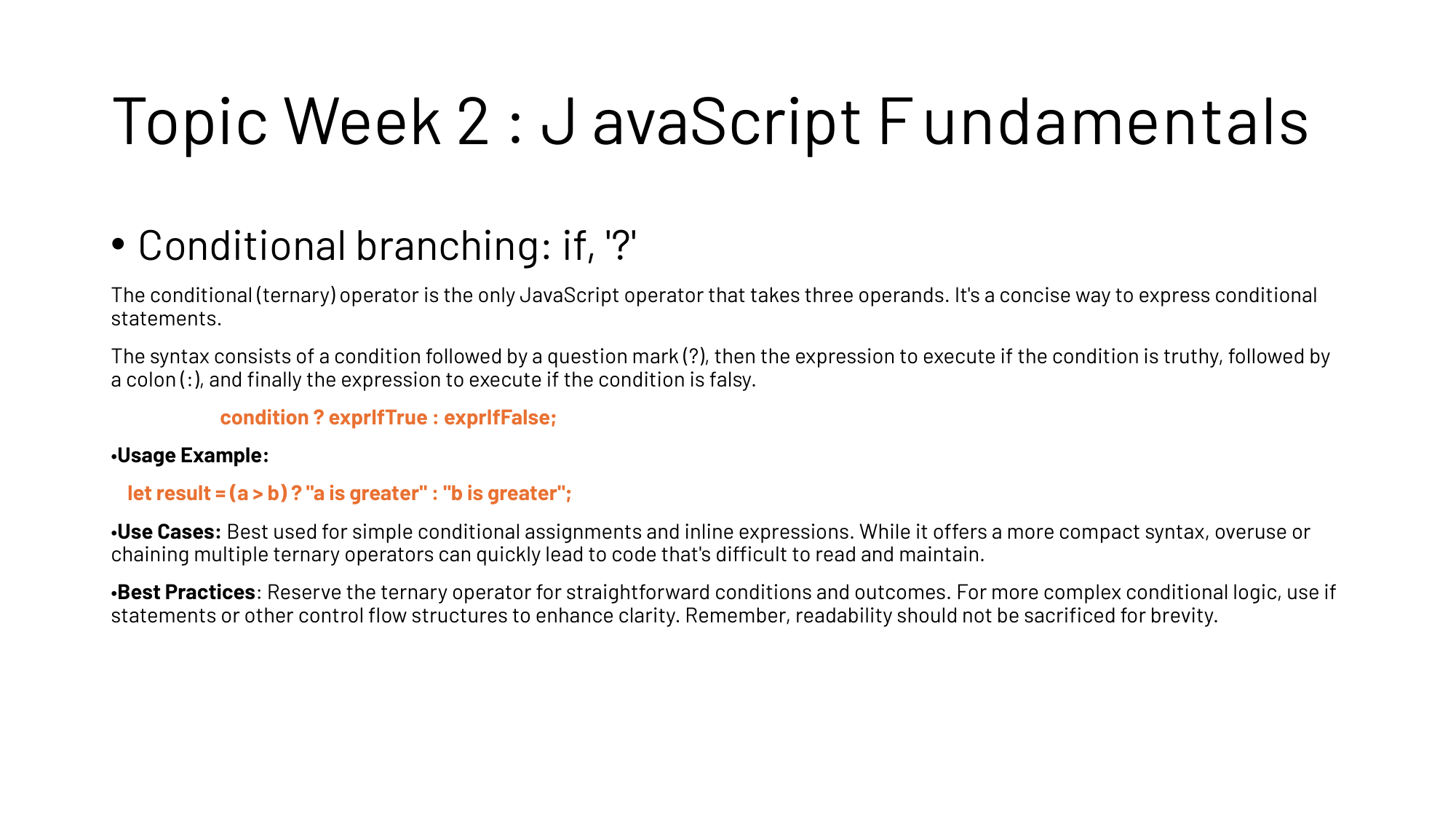

# Topic Week 2 : J    avaScript F undamentals
Conditional branching: if, '?'
The conditional (ternary) operator is the only JavaScript operator that takes three operands. It's a concise way to express conditional statements.
The syntax consists of a condition followed by a question mark (?), then the expression to execute if the condition is truthy, followed by a colon (:), and finally the expression to execute if the condition is falsy.
	condition ? exprIfTrue : exprIfFalse;
•Usage Example:
    let result = (a > b) ? "a is greater" : "b is greater";
•Use Cases: Best used for simple conditional assignments and inline expressions. While it offers a more compact syntax, overuse or chaining multiple ternary operators can quickly lead to code that's difficult to read and maintain.
•Best Practices: Reserve the ternary operator for straightforward conditions and outcomes. For more complex conditional logic, use if statements or other control flow structures to enhance clarity. Remember, readability should not be sacrificed for brevity.